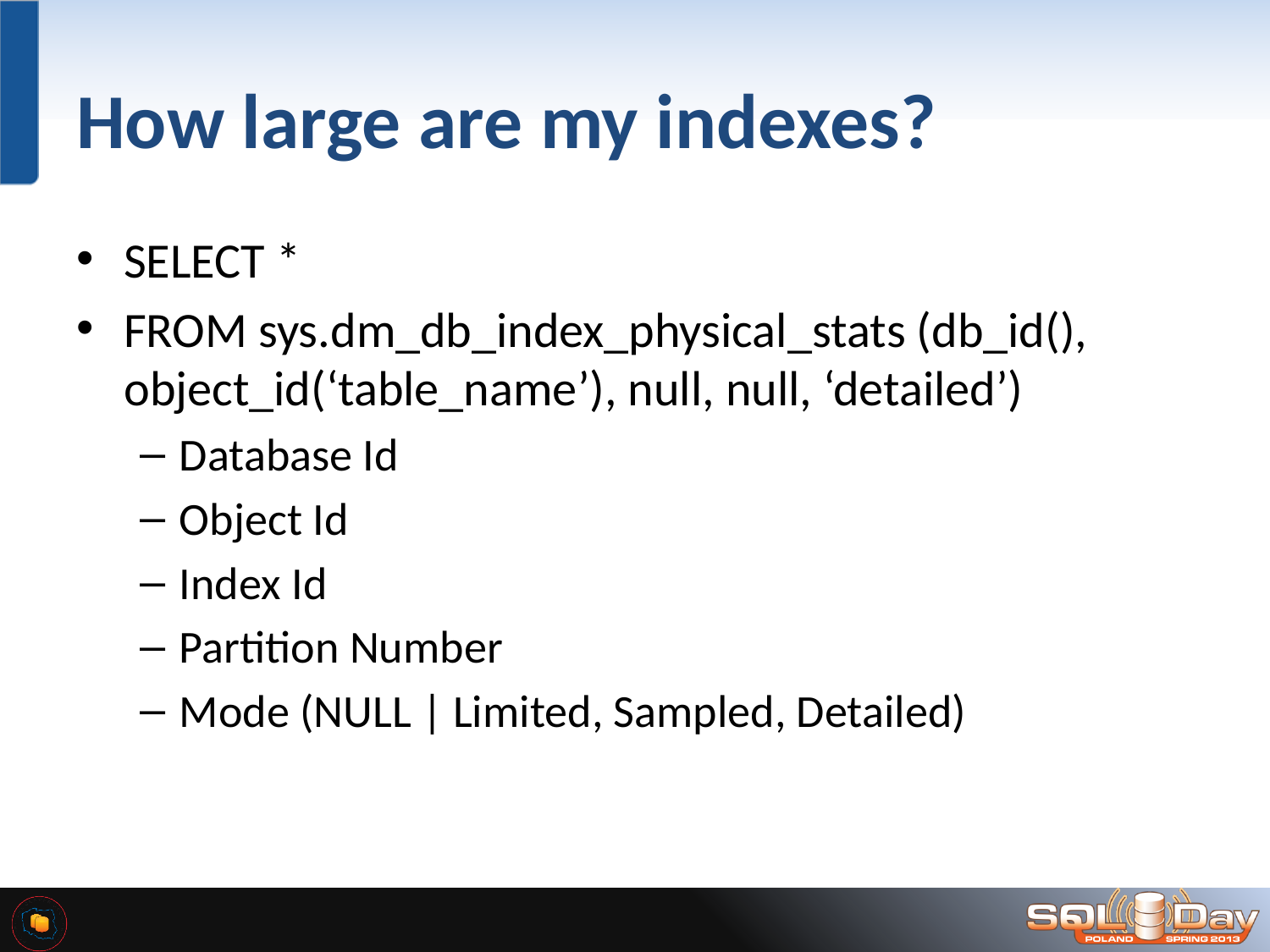

# How large are my indexes?
SELECT *
FROM sys.dm_db_index_physical_stats (db_id(), object_id(‘table_name’), null, null, ‘detailed’)
Database Id
Object Id
Index Id
Partition Number
Mode (NULL | Limited, Sampled, Detailed)